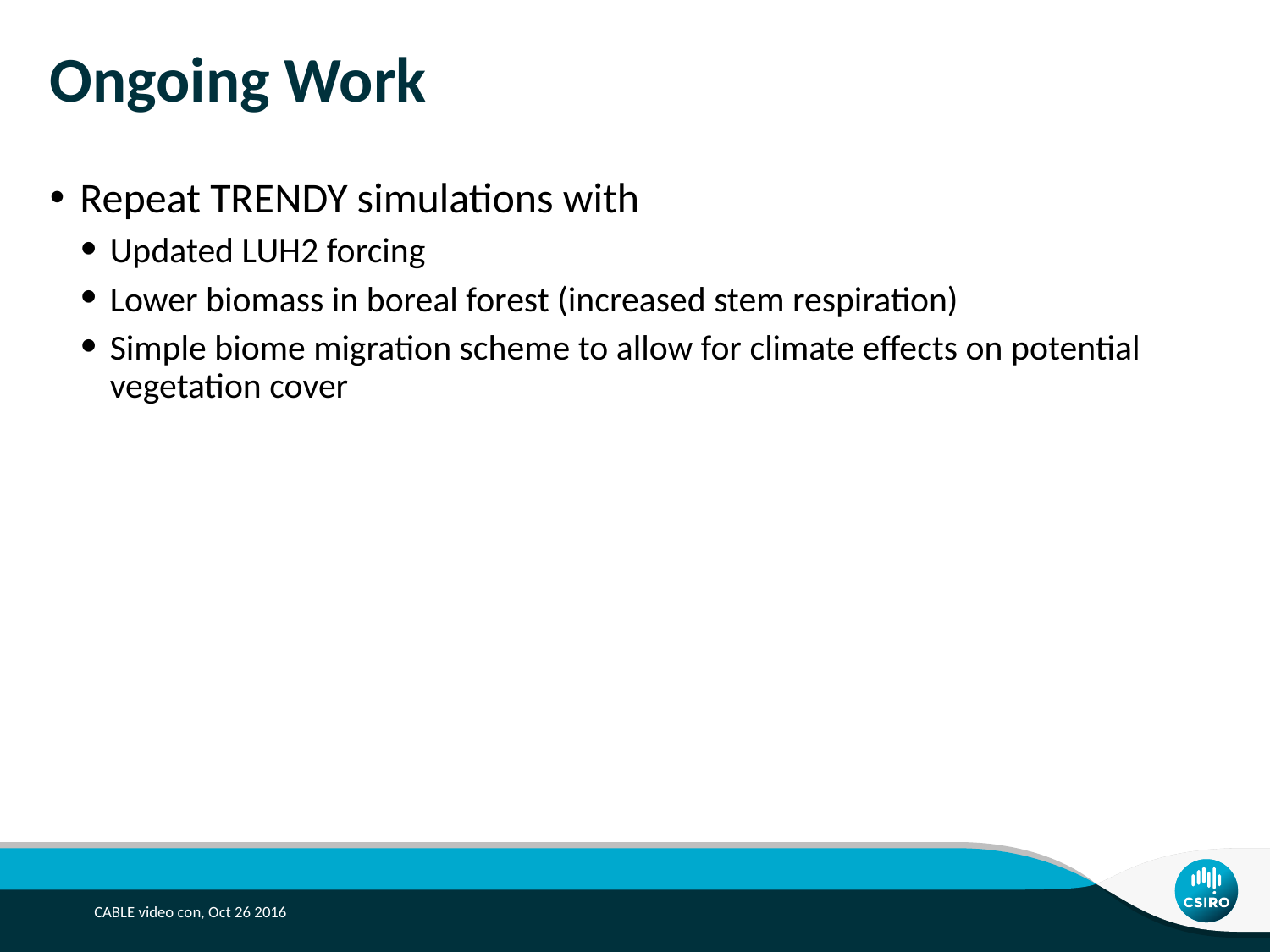

# Ongoing Work
Repeat TRENDY simulations with
Updated LUH2 forcing
Lower biomass in boreal forest (increased stem respiration)
Simple biome migration scheme to allow for climate effects on potential vegetation cover
CABLE video con, Oct 26 2016